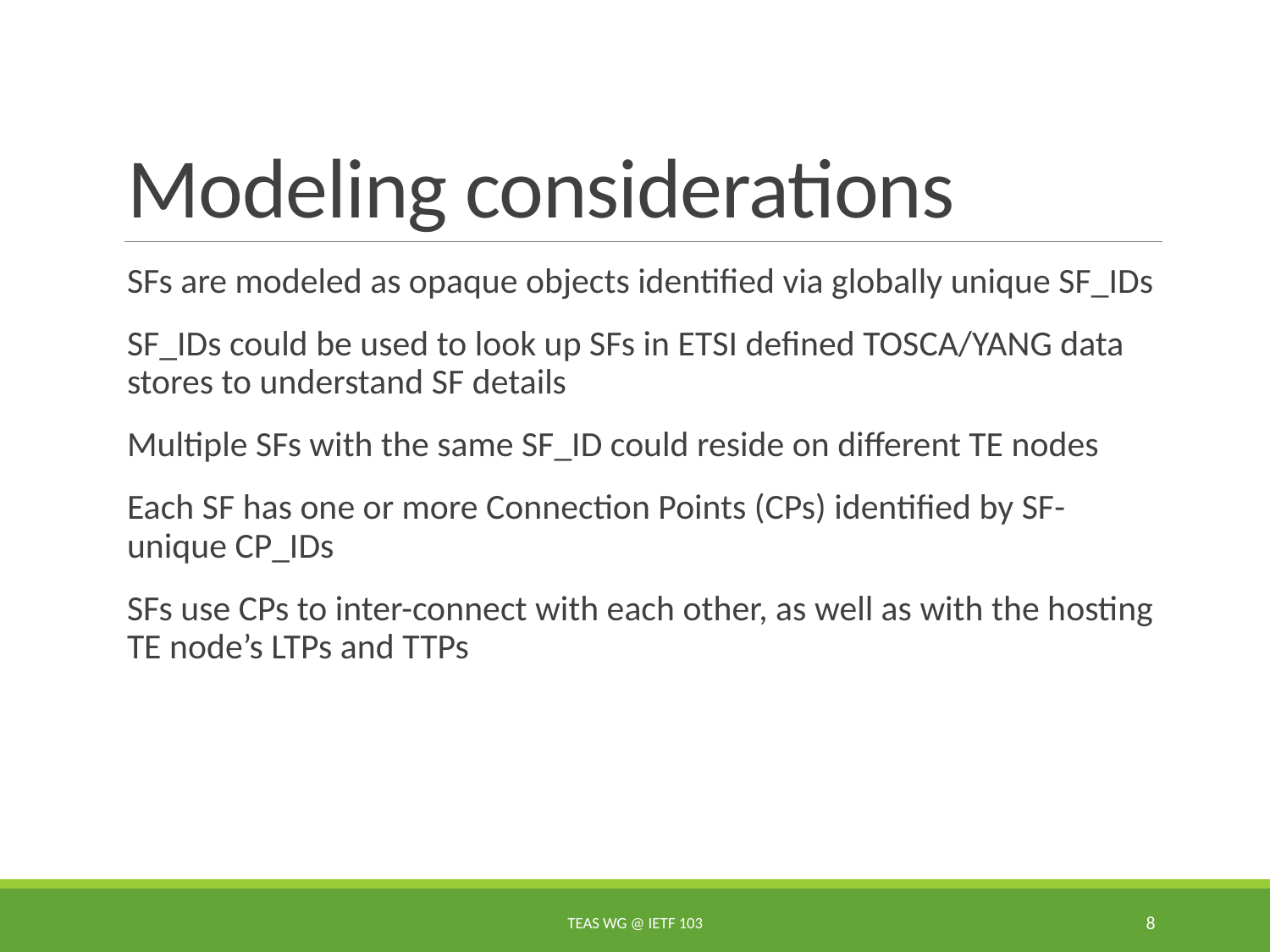

# Modeling considerations
SFs are modeled as opaque objects identified via globally unique SF_IDs
SF_IDs could be used to look up SFs in ETSI defined TOSCA/YANG data stores to understand SF details
Multiple SFs with the same SF_ID could reside on different TE nodes
Each SF has one or more Connection Points (CPs) identified by SF-unique CP_IDs
SFs use CPs to inter-connect with each other, as well as with the hosting TE node’s LTPs and TTPs

TEAS WG @ IETF 103
8